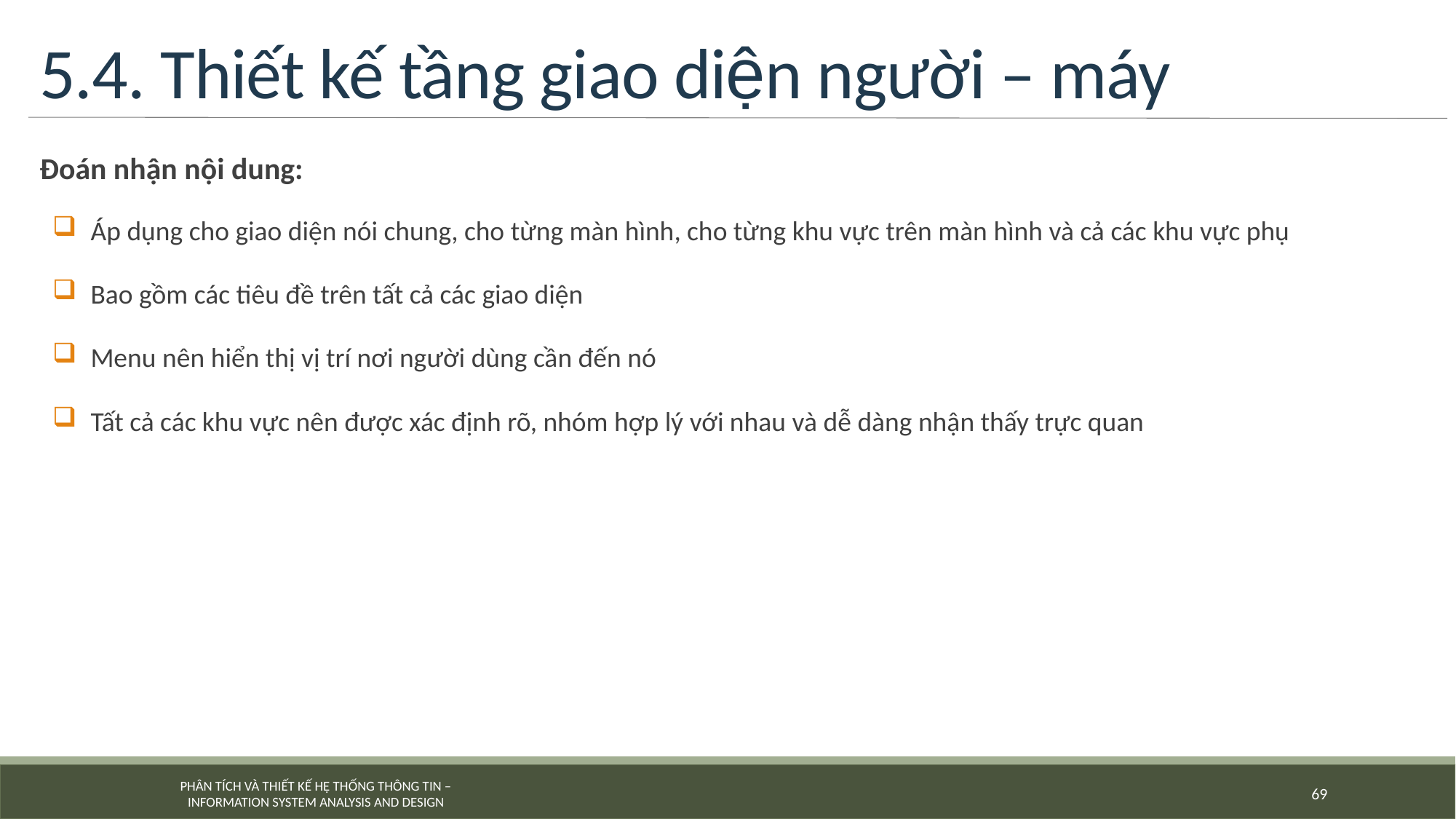

# 5.4. Thiết kế tầng giao diện người – máy
Đoán nhận nội dung:
Áp dụng cho giao diện nói chung, cho từng màn hình, cho từng khu vực trên màn hình và cả các khu vực phụ
Bao gồm các tiêu đề trên tất cả các giao diện
Menu nên hiển thị vị trí nơi người dùng cần đến nó
Tất cả các khu vực nên được xác định rõ, nhóm hợp lý với nhau và dễ dàng nhận thấy trực quan
69